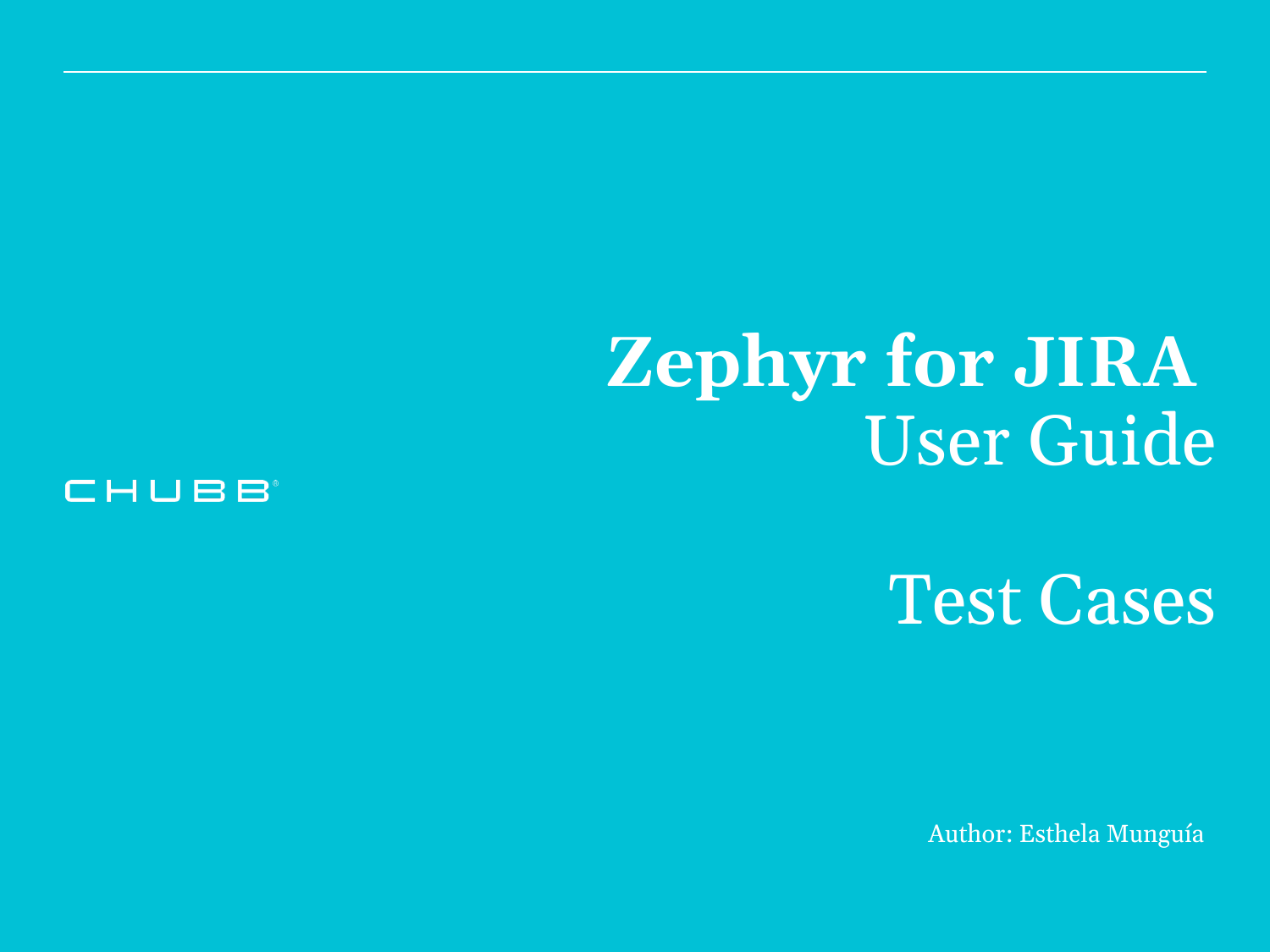

# Zephyr for JIRA User Guide Test Cases
Author: Esthela Munguía